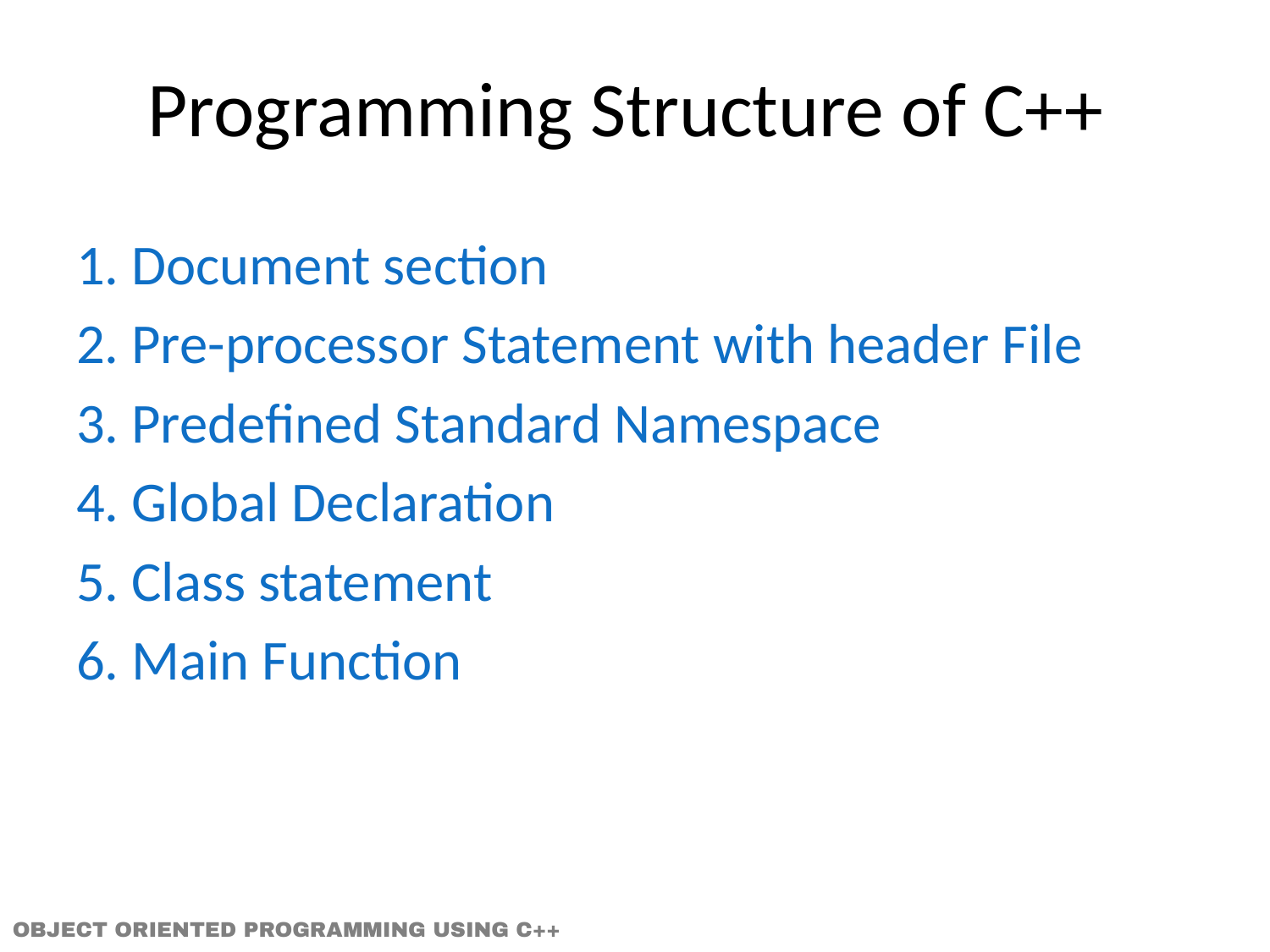

Programming Structure of C++
1. Document section
2. Pre-processor Statement with header File
3. Predefined Standard Namespace
4. Global Declaration
5. Class statement
6. Main Function